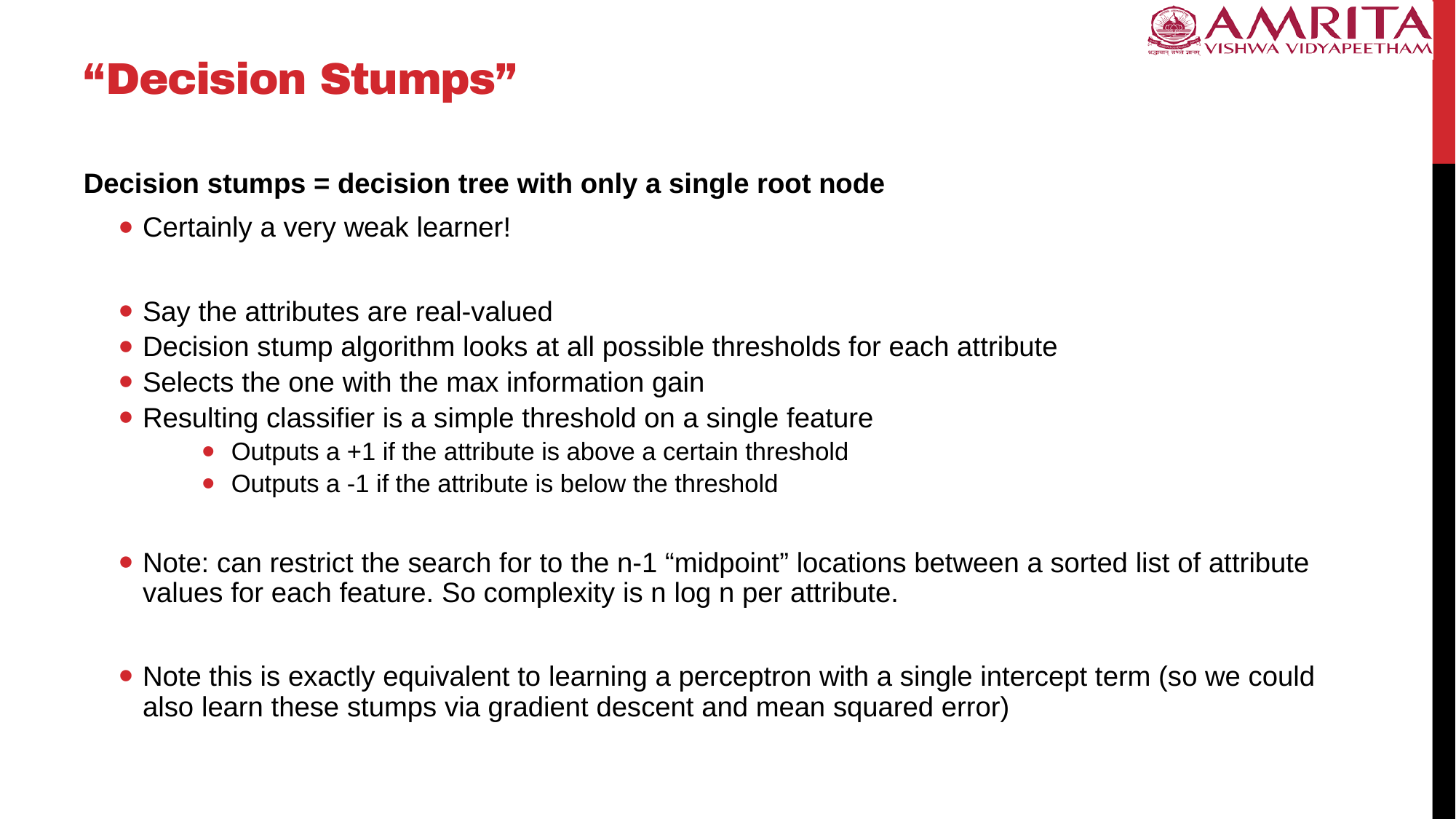

# “Decision Stumps”
Decision stumps = decision tree with only a single root node
Certainly a very weak learner!

Say the attributes are real-valued
Decision stump algorithm looks at all possible thresholds for each attribute
Selects the one with the max information gain
Resulting classifier is a simple threshold on a single feature
Outputs a +1 if the attribute is above a certain threshold
Outputs a -1 if the attribute is below the threshold

Note: can restrict the search for to the n-1 “midpoint” locations between a sorted list of attribute values for each feature. So complexity is n log n per attribute.

Note this is exactly equivalent to learning a perceptron with a single intercept term (so we could also learn these stumps via gradient descent and mean squared error)